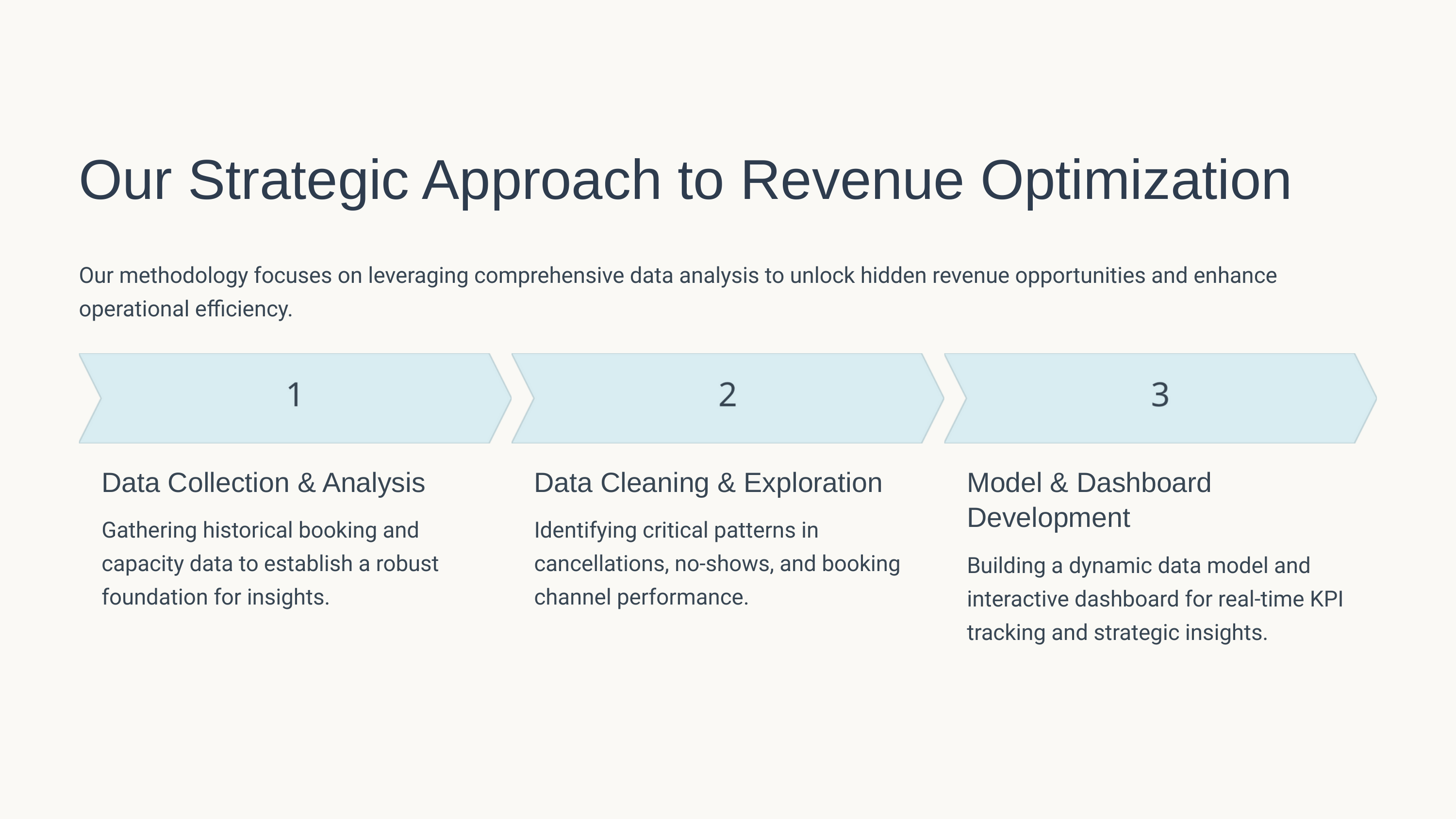

Our Strategic Approach to Revenue Optimization
Our methodology focuses on leveraging comprehensive data analysis to unlock hidden revenue opportunities and enhance operational efficiency.

Data Collection & Analysis
Data Cleaning & Exploration
Model & Dashboard Development
Gathering historical booking and capacity data to establish a robust foundation for insights.
Identifying critical patterns in cancellations, no-shows, and booking channel performance.
Building a dynamic data model and interactive dashboard for real-time KPI tracking and strategic insights.